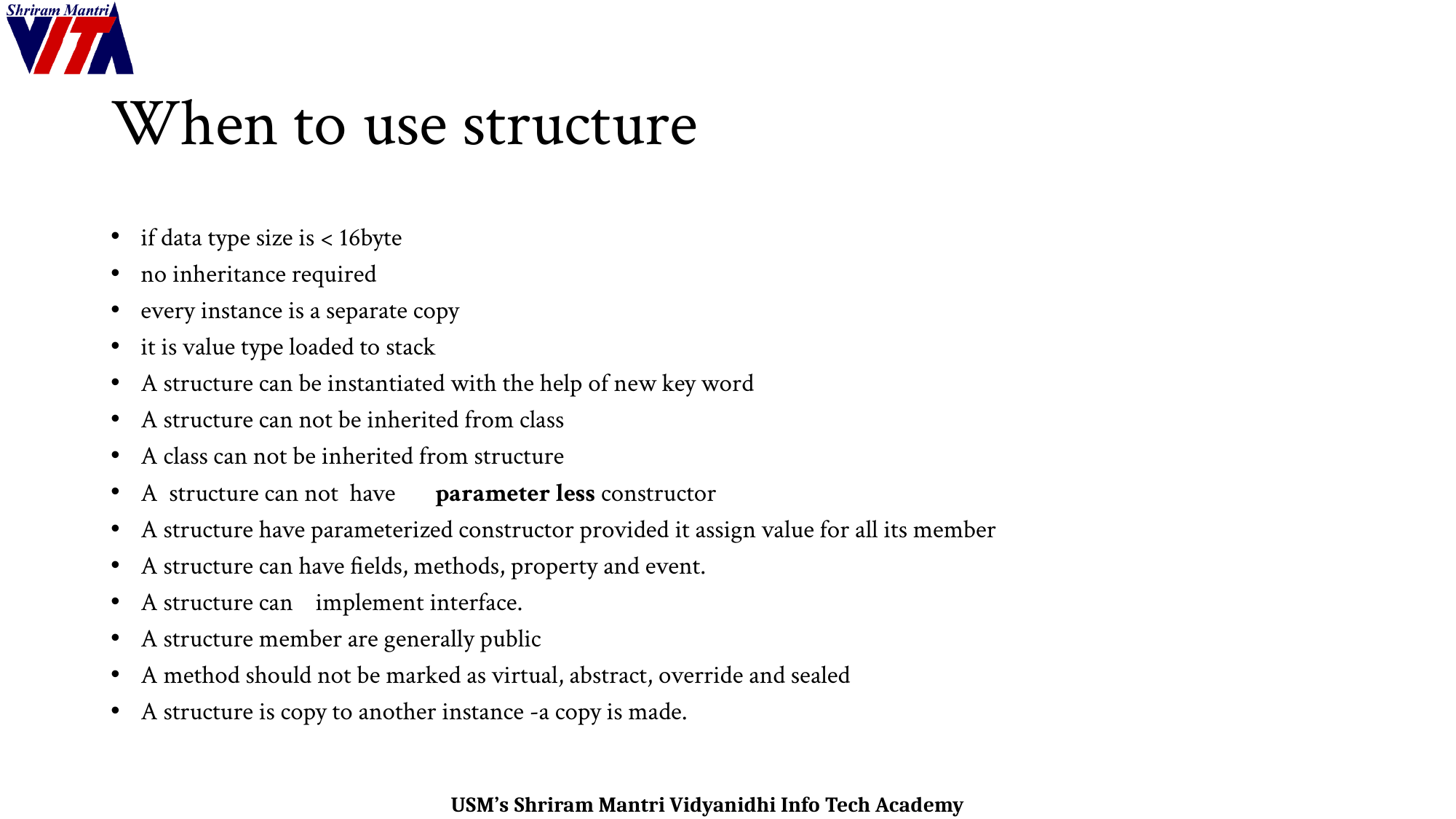

# When to use structure
if data type size is < 16byte
no inheritance required
every instance is a separate copy
it is value type loaded to stack
A structure can be instantiated with the help of new key word
A structure can not be inherited from class
A class can not be inherited from structure
A  structure can not  have       parameter less constructor
A structure have parameterized constructor provided it assign value for all its member
A structure can have fields, methods, property and event.
A structure can    implement interface.
A structure member are generally public
A method should not be marked as virtual, abstract, override and sealed
A structure is copy to another instance -a copy is made.